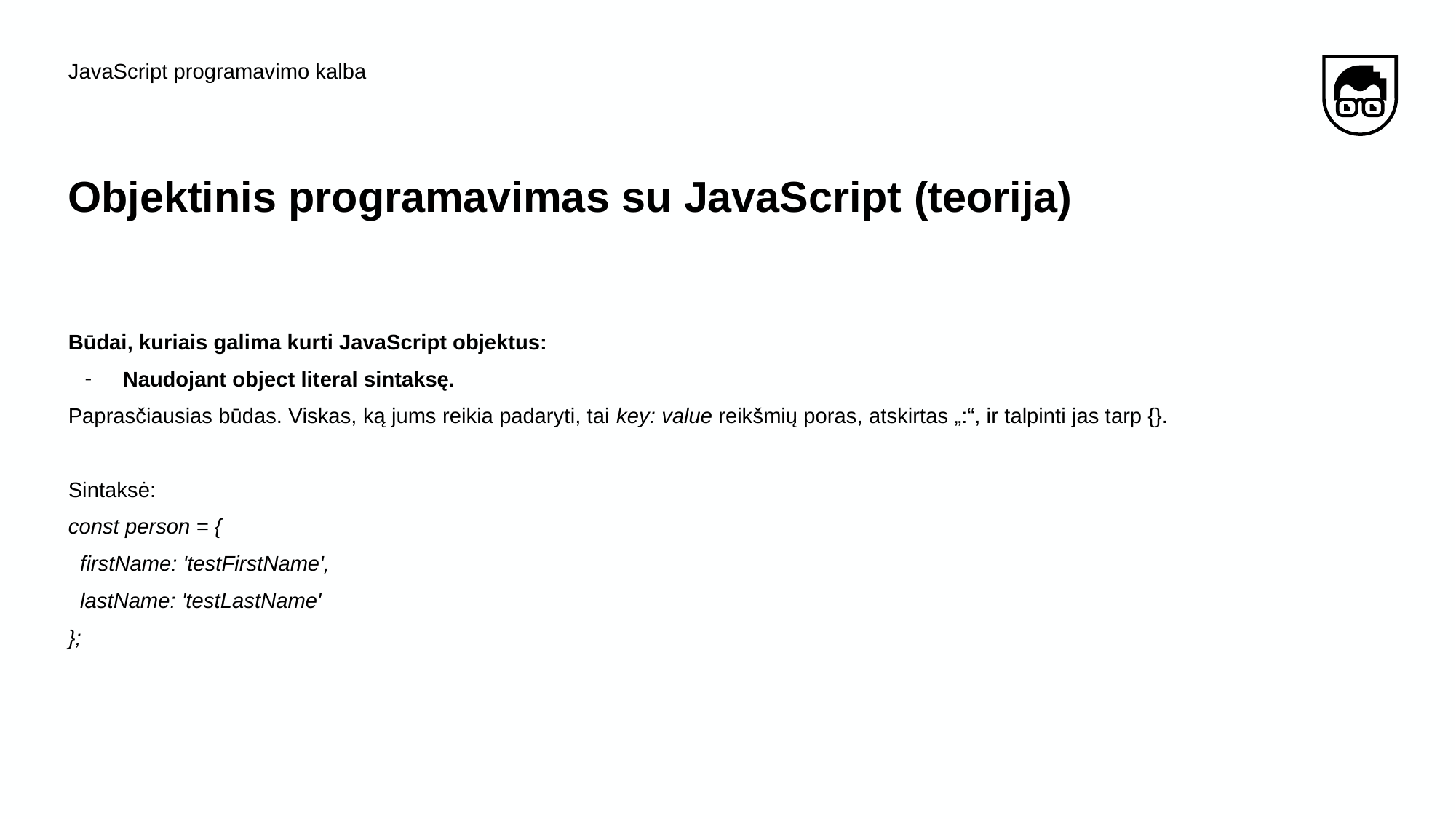

JavaScript programavimo kalba
# Objektinis programavimas su JavaScript (teorija)
Būdai, kuriais galima kurti JavaScript objektus:
Naudojant object literal sintaksę.
Paprasčiausias būdas. Viskas, ką jums reikia padaryti, tai key: value reikšmių poras, atskirtas „:“, ir talpinti jas tarp {}.

Sintaksė:
const person = {
  firstName: 'testFirstName',
  lastName: 'testLastName'
};